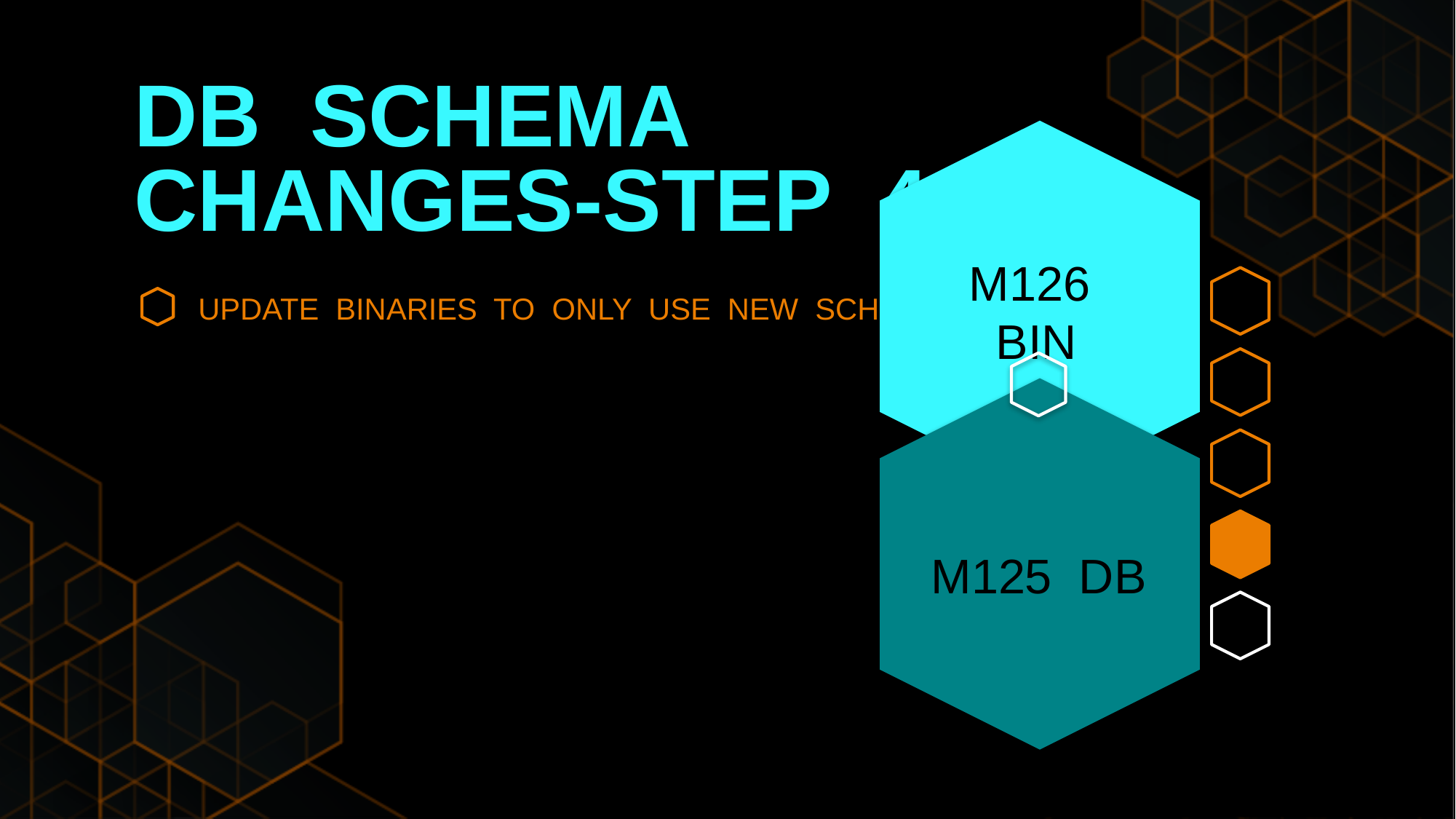

DB  SCHEMA
CHANGES-STEP  4

M126  BIN

M125  DB

UPDATE  BINARIES  TO  ONLY  USE  NEW  SCHEMA